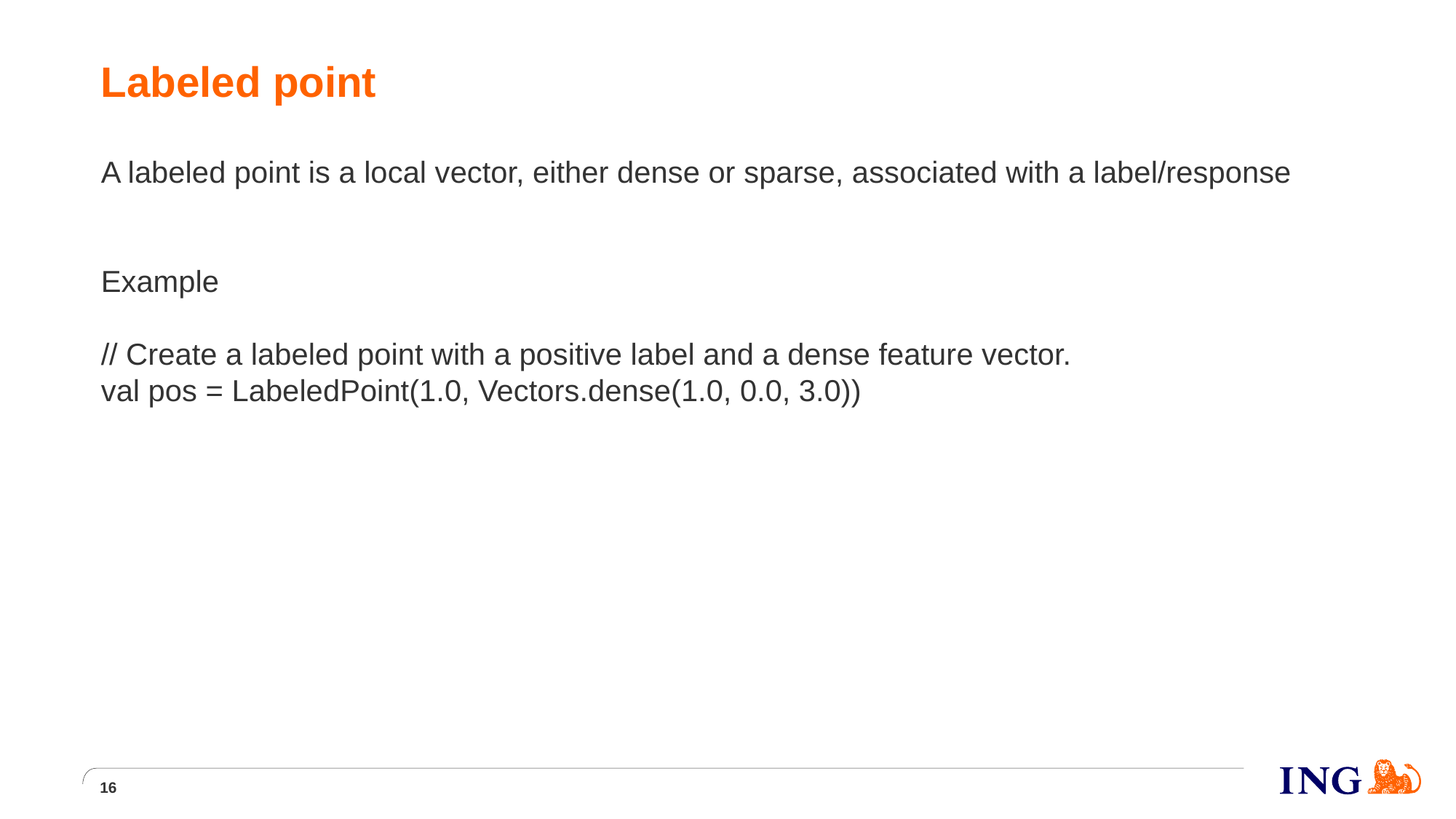

# Labeled point
A labeled point is a local vector, either dense or sparse, associated with a label/response

Example

// Create a labeled point with a positive label and a dense feature vector.
val pos = LabeledPoint(1.0, Vectors.dense(1.0, 0.0, 3.0))
16